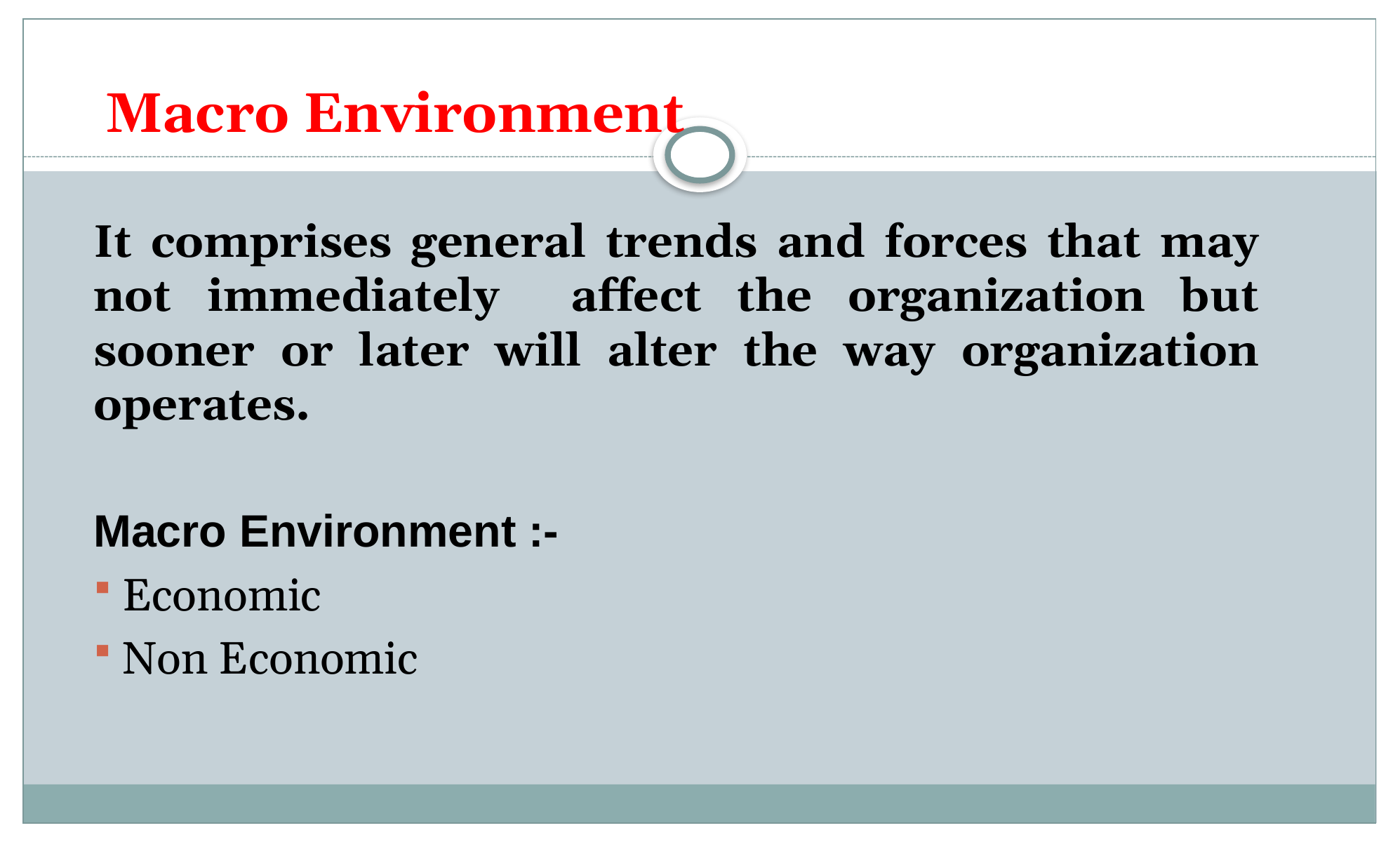

# Macro Environment
It comprises general trends and forces that may not immediately  affect the organization but sooner or later will alter the way organization operates.

Macro Environment :-
 Economic
 Non Economic